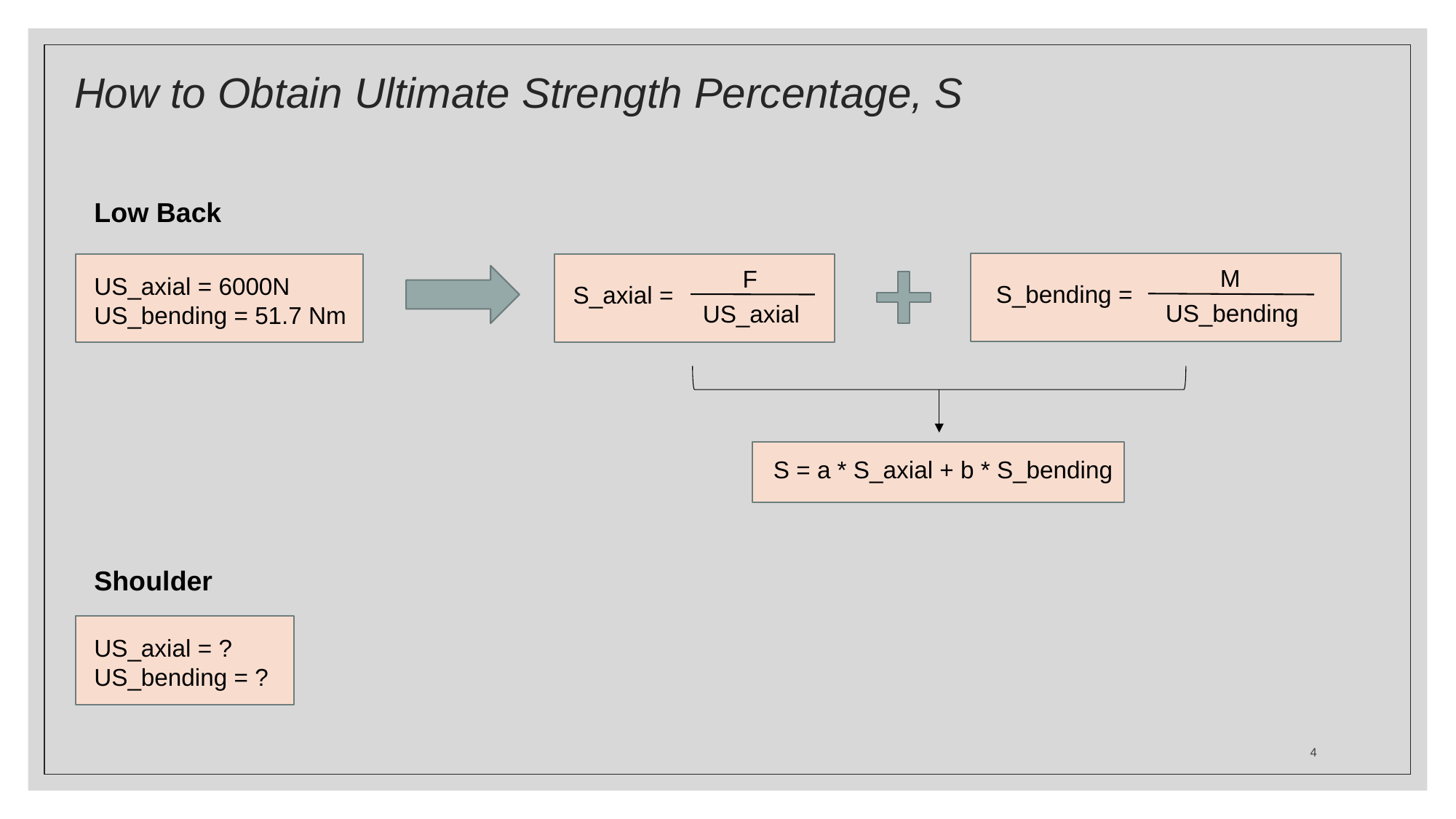

# How to Obtain Ultimate Strength Percentage, S

Low Back

M
F
US_axial = 6000N
US_bending = 51.7 Nm

S_bending =
S_axial =
US_bending
US_axial

S = a * S_axial + b * S_bending
Shoulder

US_axial = ?
US_bending = ?
4